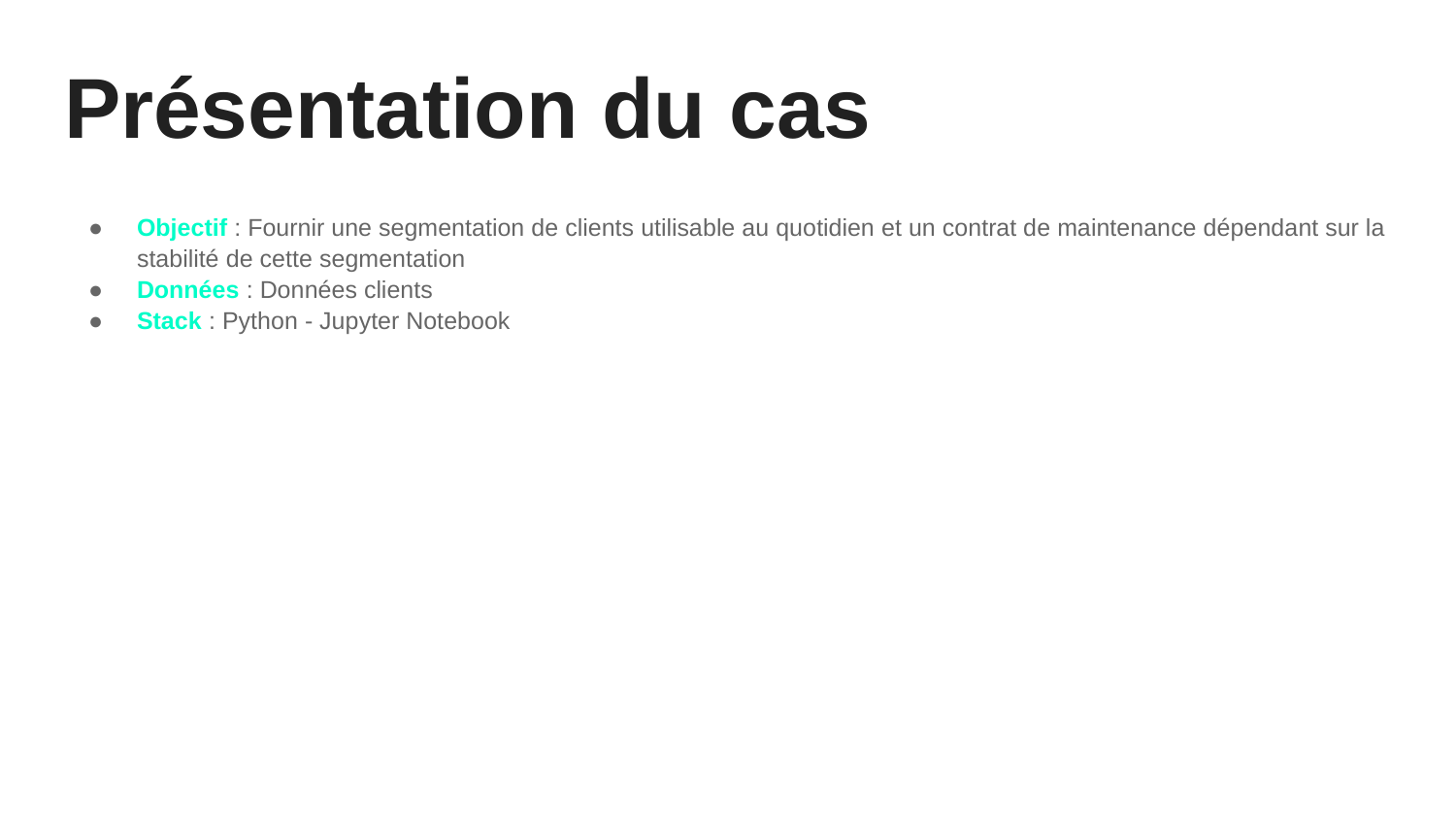

# Présentation du cas
Objectif : Fournir une segmentation de clients utilisable au quotidien et un contrat de maintenance dépendant sur la stabilité de cette segmentation
Données : Données clients
Stack : Python - Jupyter Notebook